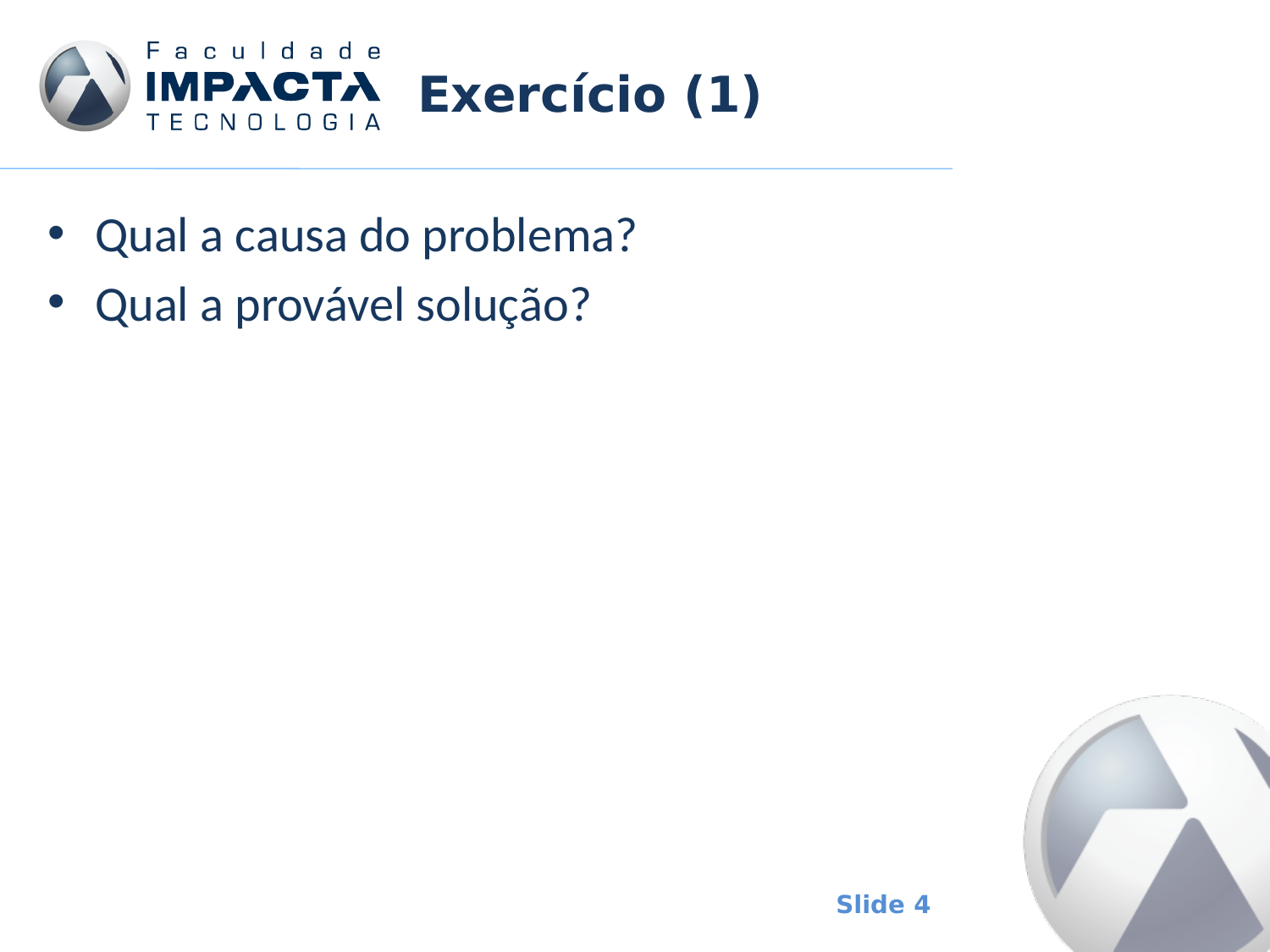

# Exercício (1)
Qual a causa do problema?
Qual a provável solução?